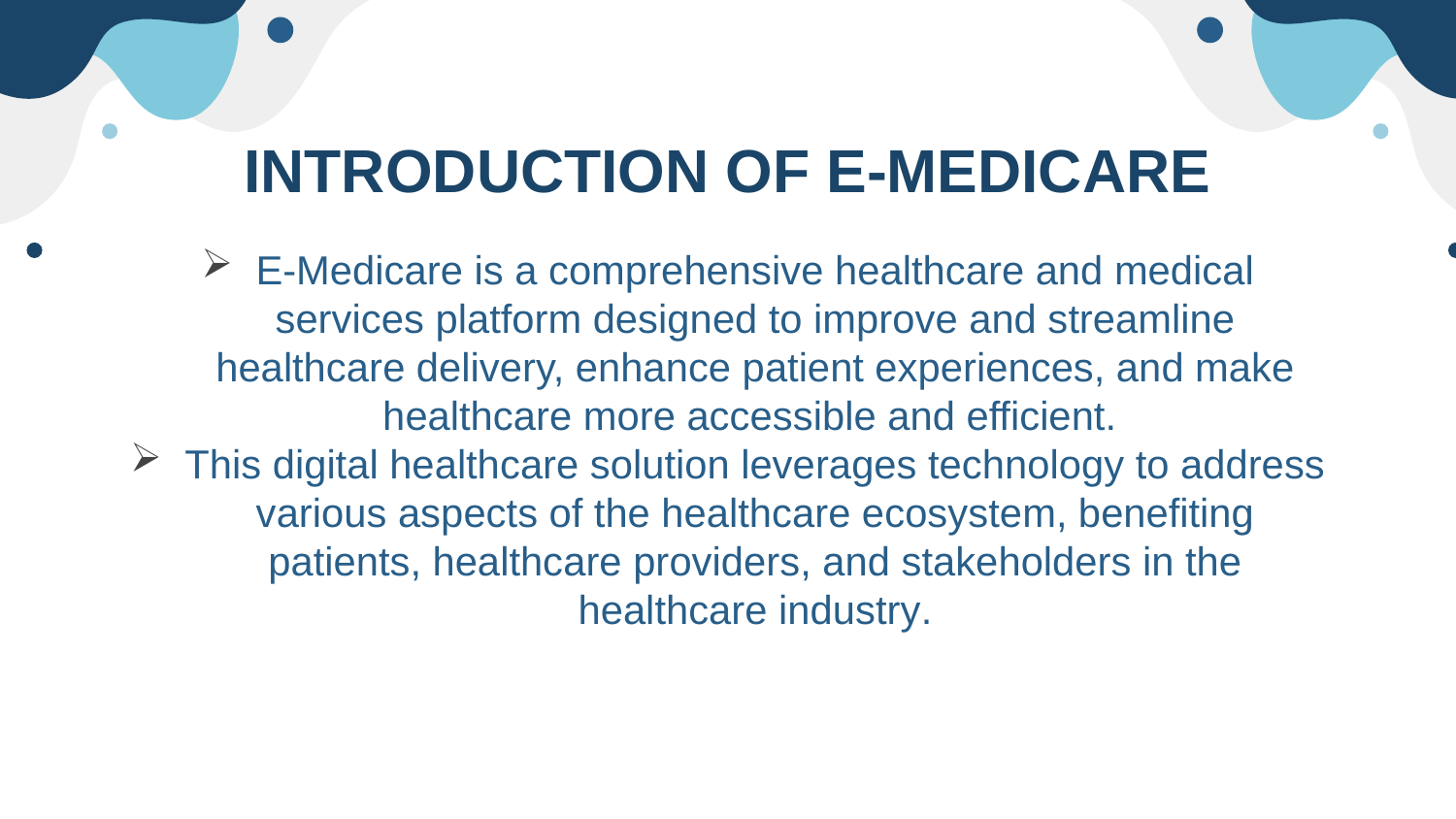

# INTRODUCTION OF E-MEDICARE
E-Medicare is a comprehensive healthcare and medical services platform designed to improve and streamline healthcare delivery, enhance patient experiences, and make healthcare more accessible and efficient.
This digital healthcare solution leverages technology to address various aspects of the healthcare ecosystem, benefiting patients, healthcare providers, and stakeholders in the healthcare industry.